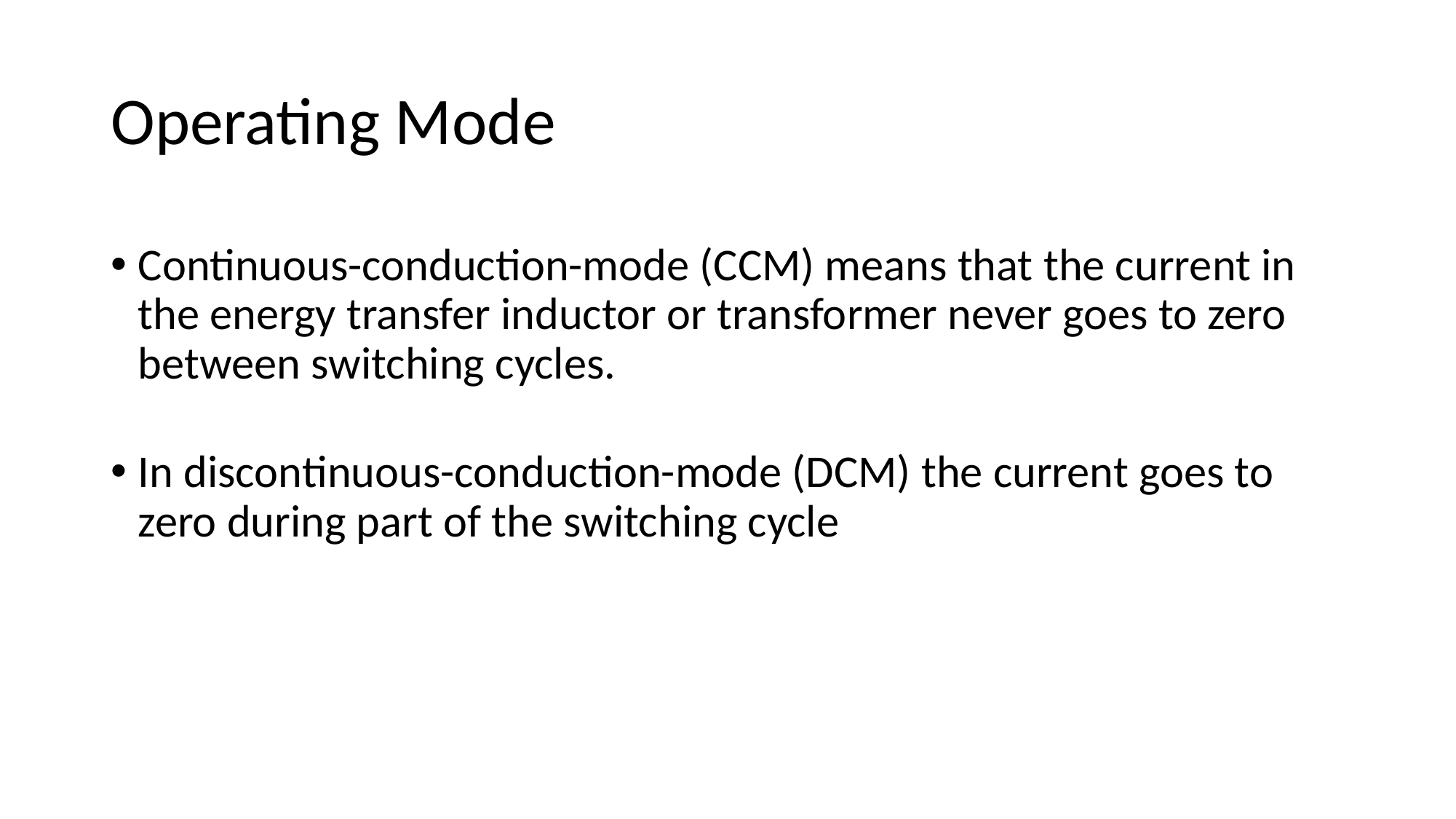

# Operating Mode

Continuous-conduction-mode (CCM) means that the current in the energy transfer inductor or transformer never goes to zero between switching cycles.

In discontinuous-conduction-mode (DCM) the current goes to zero during part of the switching cycle